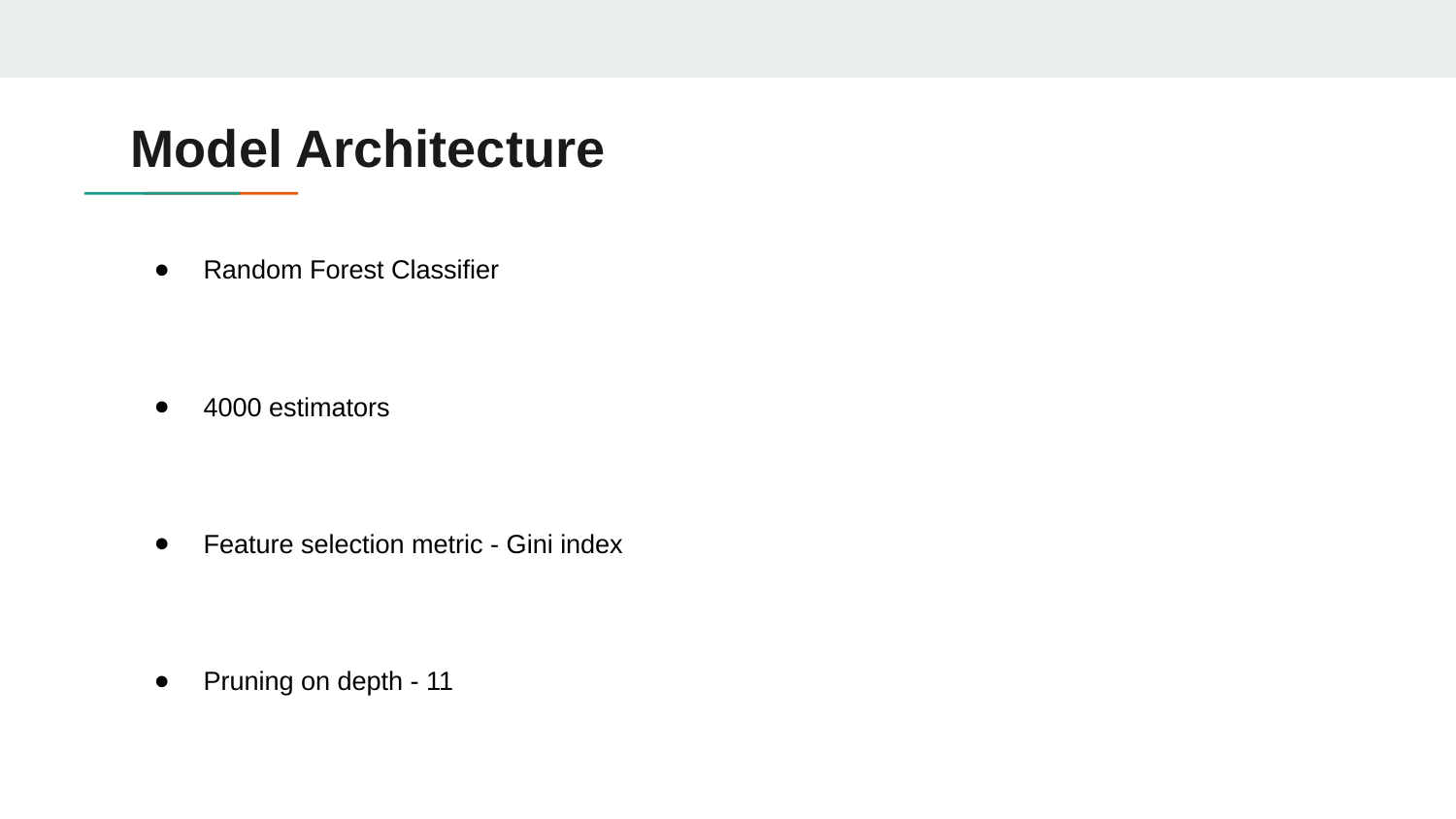

# Model Architecture
Random Forest Classifier

4000 estimators

Feature selection metric - Gini index

Pruning on depth - 11